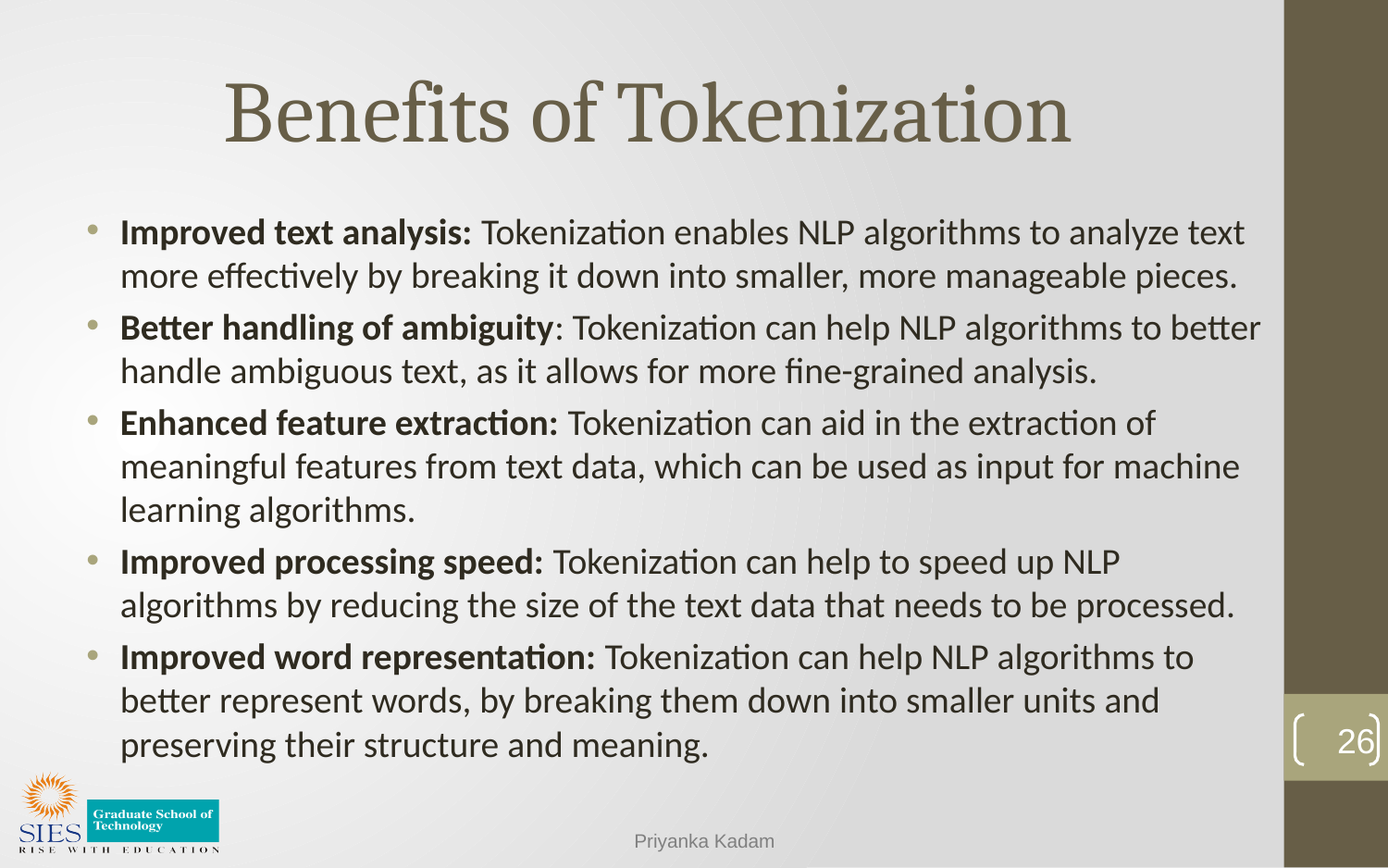

# Benefits of Tokenization

Improved text analysis: Tokenization enables NLP algorithms to analyze text more effectively by breaking it down into smaller, more manageable pieces.
Better handling of ambiguity: Tokenization can help NLP algorithms to better handle ambiguous text, as it allows for more fine-grained analysis.
Enhanced feature extraction: Tokenization can aid in the extraction of meaningful features from text data, which can be used as input for machine learning algorithms.
Improved processing speed: Tokenization can help to speed up NLP algorithms by reducing the size of the text data that needs to be processed.
Improved word representation: Tokenization can help NLP algorithms to better represent words, by breaking them down into smaller units and preserving their structure and meaning.
26